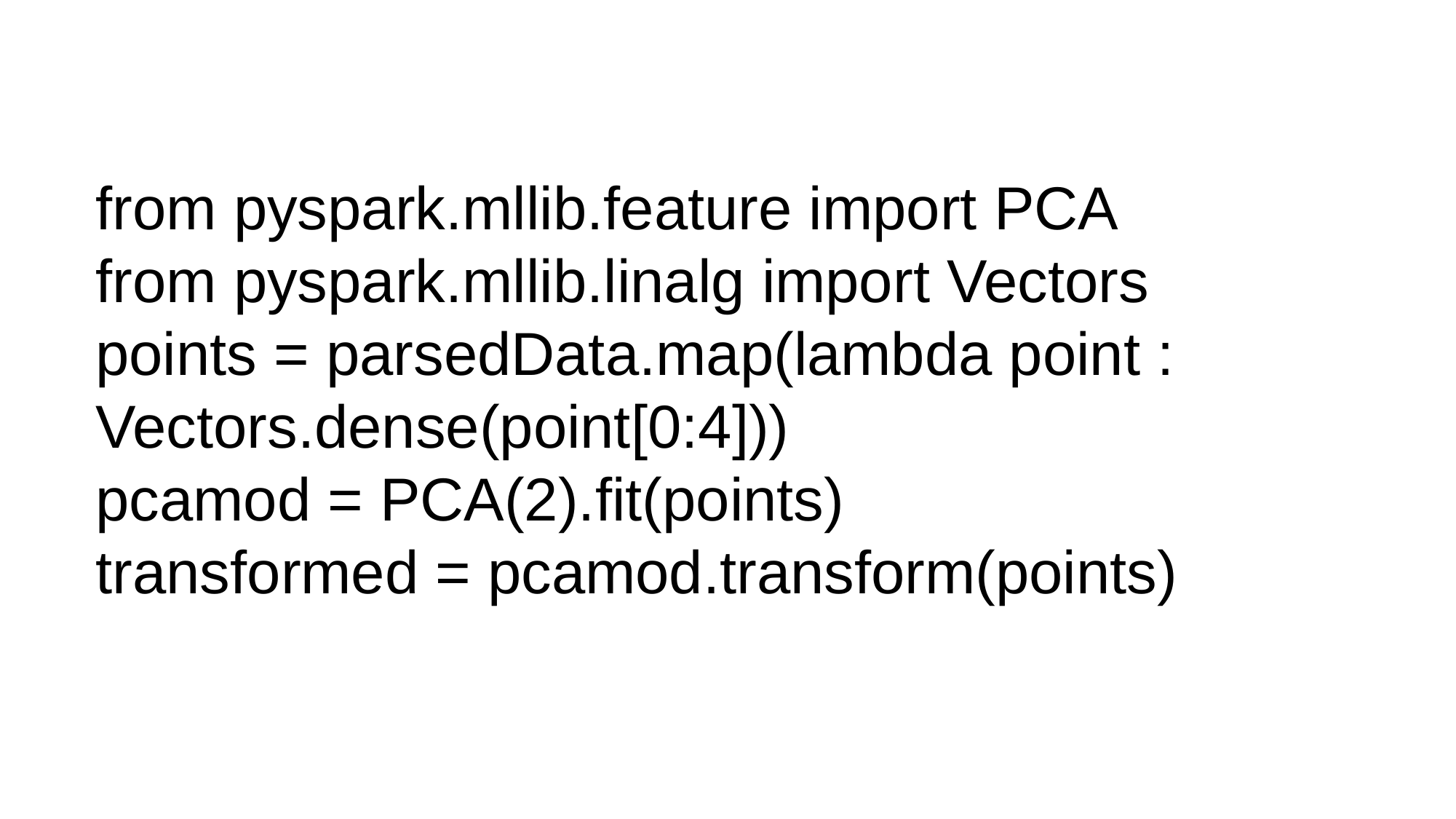

from pyspark.mllib.feature import PCA
from pyspark.mllib.linalg import Vectors
points = parsedData.map(lambda point : Vectors.dense(point[0:4]))
pcamod = PCA(2).fit(points)
transformed = pcamod.transform(points)